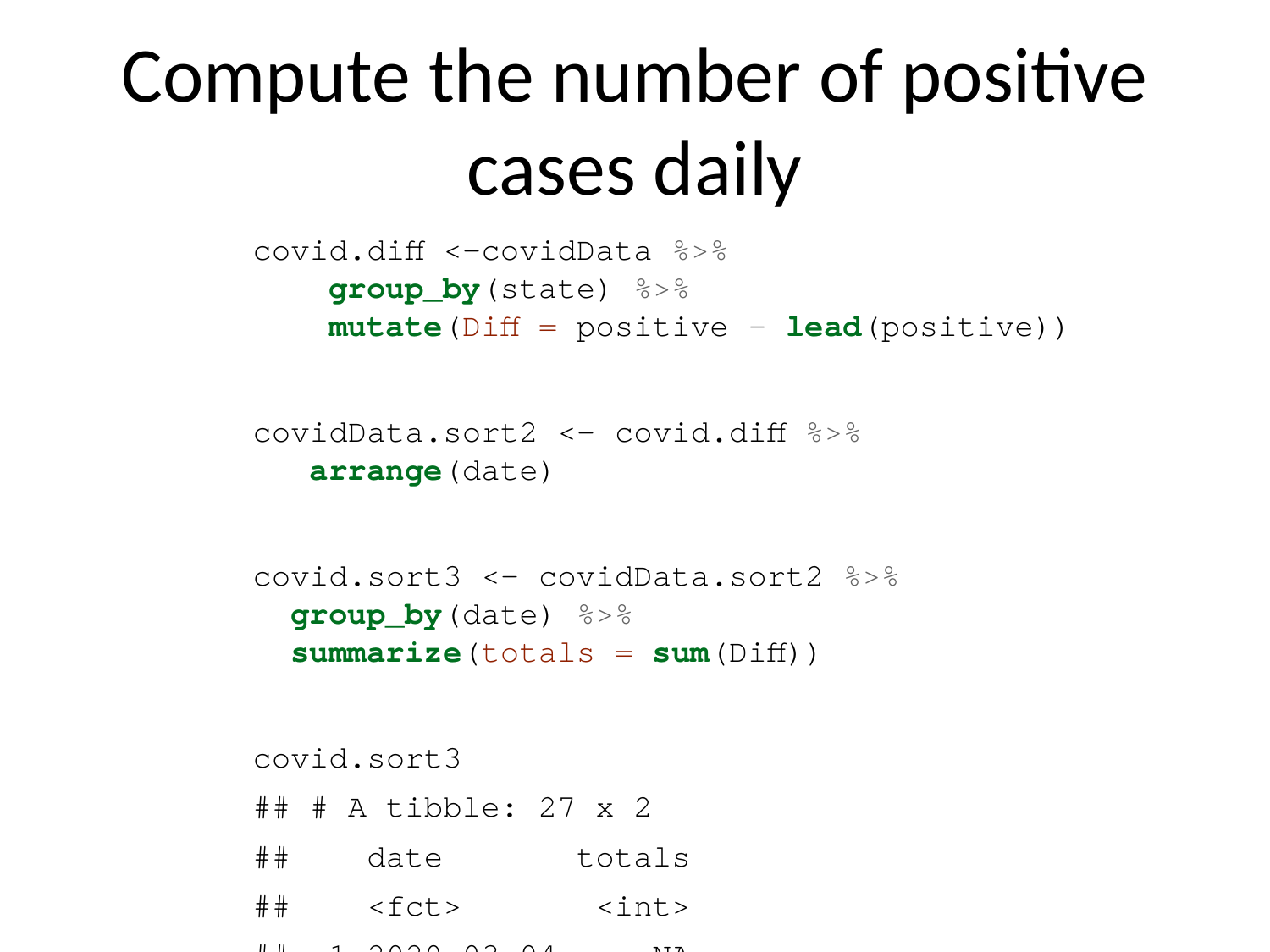

# Compute the number of positive cases daily
covid.diff <-covidData %>%
    group_by(state) %>%
    mutate(Diff = positive - lead(positive))
covidData.sort2 <- covid.diff %>%
   arrange(date)
covid.sort3 <- covidData.sort2 %>%
  group_by(date) %>%
  summarize(totals = sum(Diff))
covid.sort3
## # A tibble: 27 x 2
##    date       totals
##    <fct>       <int>
##  1 2020-03-04     NA
##  2 2020-03-05     NA
##  3 2020-03-06     NA
##  4 2020-03-07     NA
##  5 2020-03-08     76
##  6 2020-03-09    167
##  7 2020-03-10    194
##  8 2020-03-11    275
##  9 2020-03-12    262
## 10 2020-03-13    607
## # ... with 17 more rows